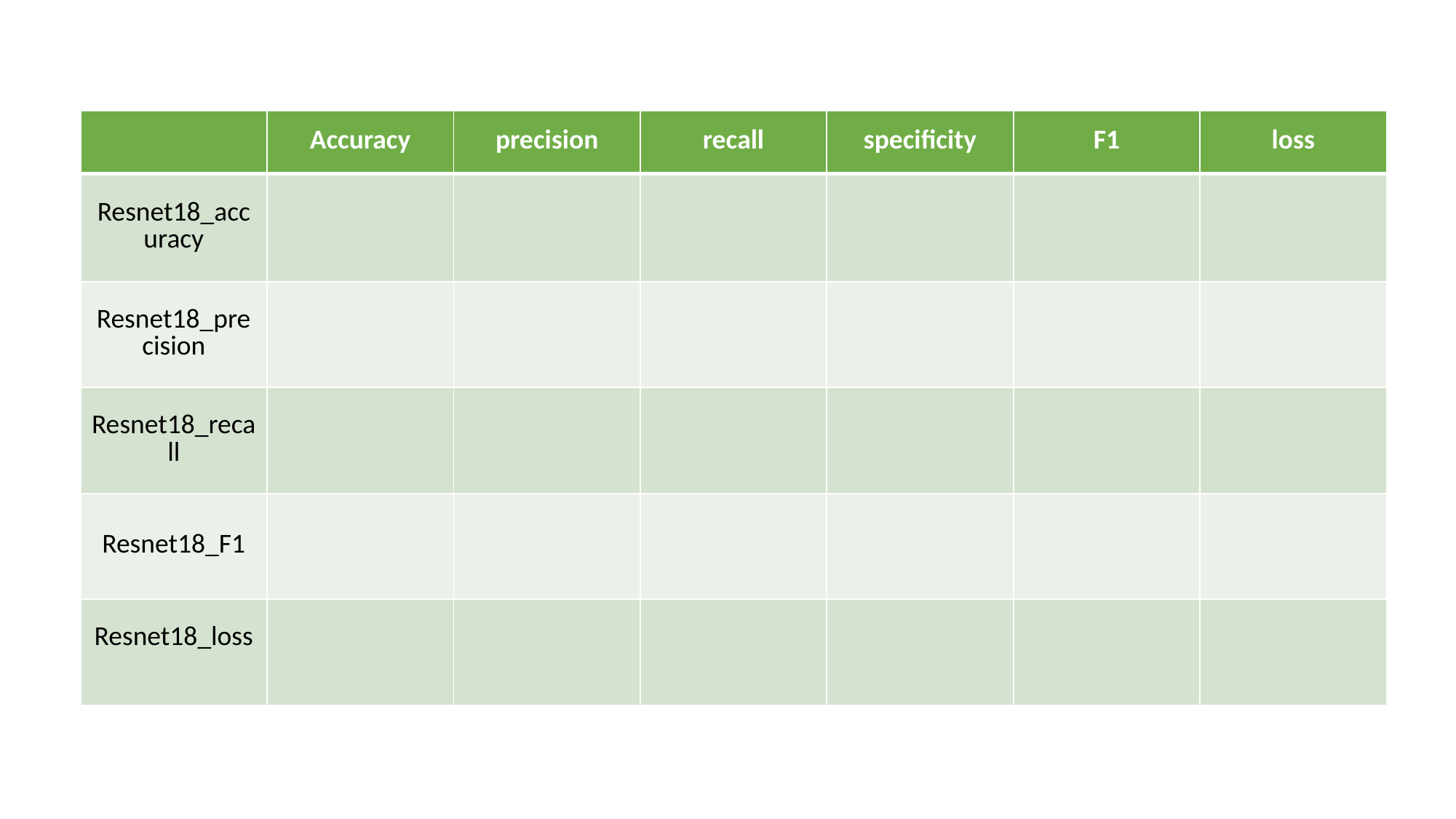

|  | Accuracy | precision | recall | specificity | F1 | loss |
| --- | --- | --- | --- | --- | --- | --- |
| Resnet18\_accuracy |  |  |  |  |  |  |
| Resnet18\_precision |  |  |  |  |  |  |
| Resnet18\_recall |  |  |  |  |  |  |
| Resnet18\_F1 |  |  |  |  |  |  |
| Resnet18\_loss |  |  |  |  |  |  |